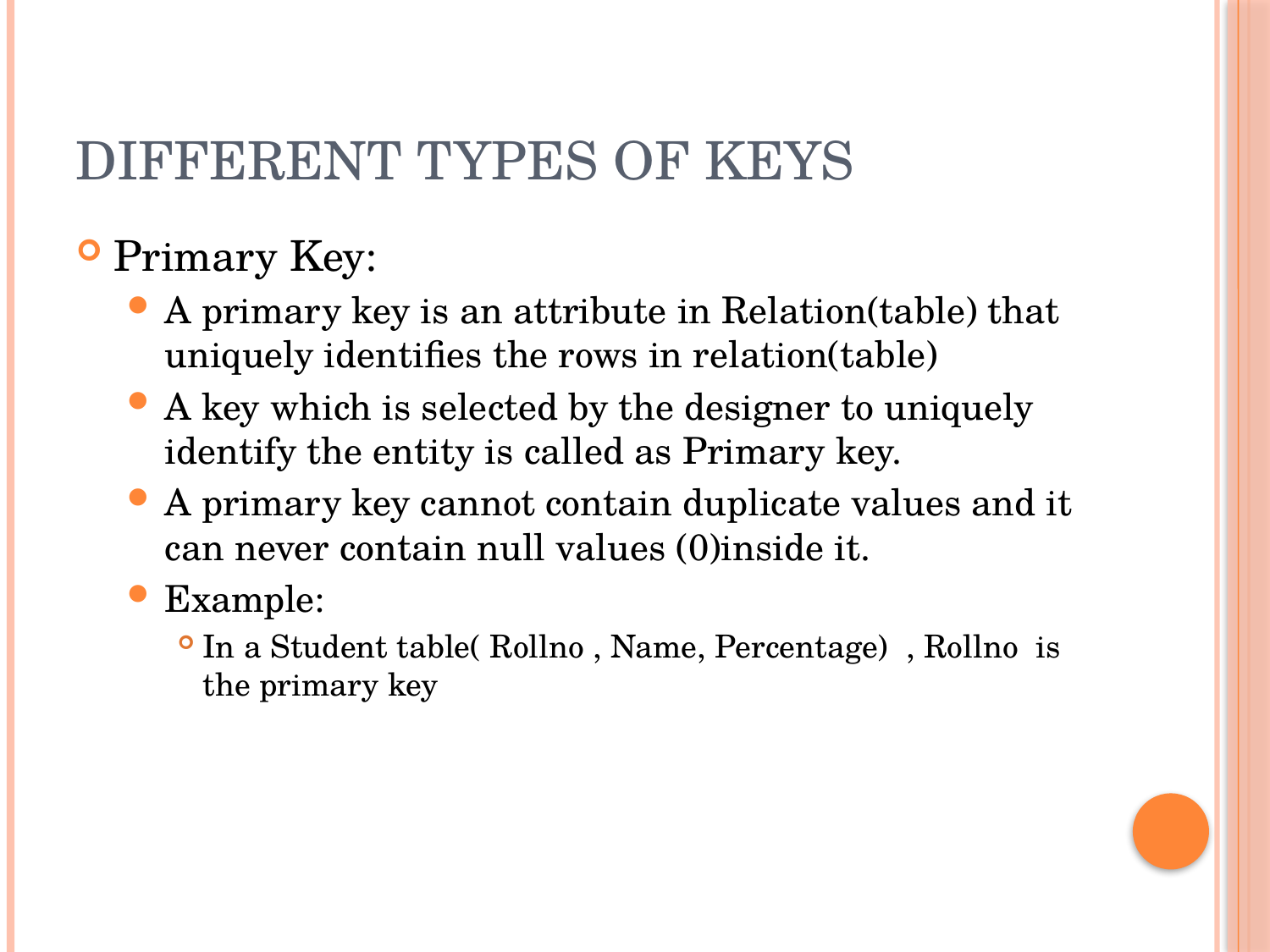

# Different types of keys
Primary Key:
A primary key is an attribute in Relation(table) that uniquely identifies the rows in relation(table)
A key which is selected by the designer to uniquely identify the entity is called as Primary key.
A primary key cannot contain duplicate values and it can never contain null values (0)inside it.
Example:
In a Student table( Rollno , Name, Percentage)  , Rollno  is the primary key